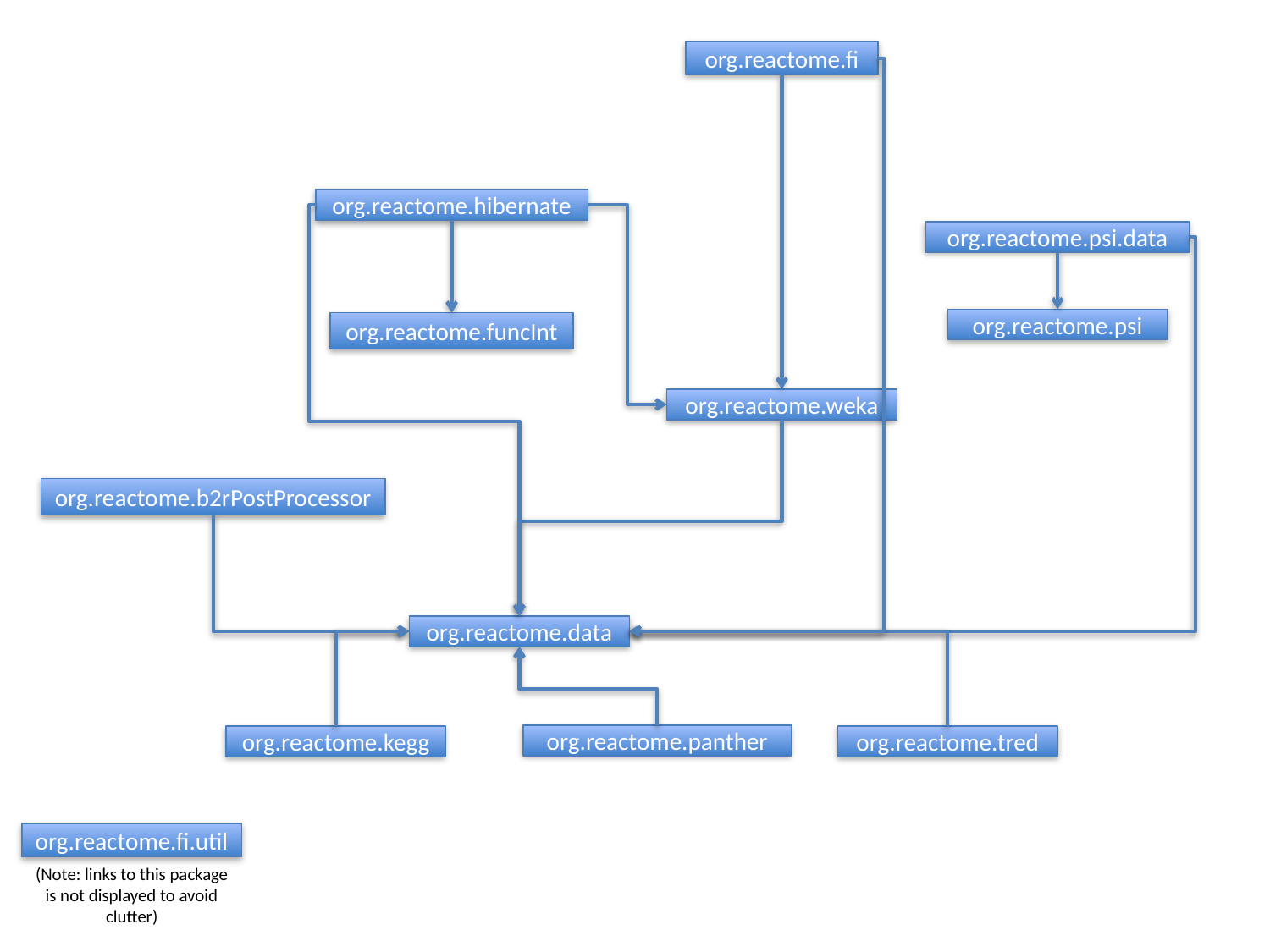

org.reactome.fi
org.reactome.hibernate
org.reactome.psi.data
org.reactome.psi
org.reactome.funcInt
org.reactome.weka
org.reactome.b2rPostProcessor
org.reactome.data
org.reactome.panther
org.reactome.kegg
org.reactome.tred
org.reactome.fi.util
(Note: links to this package is not displayed to avoid clutter)